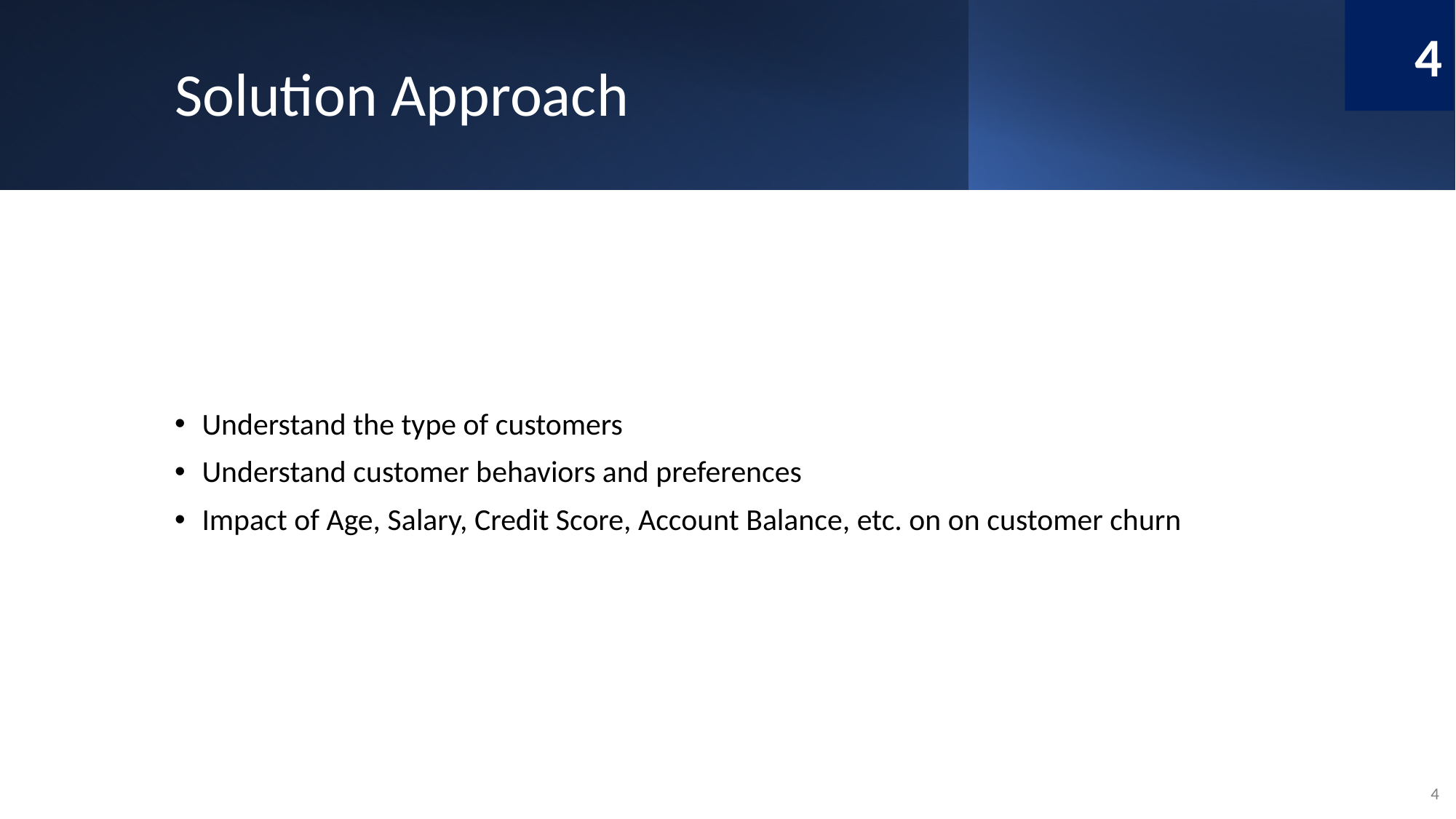

4

# Solution Approach
Understand the type of customers
Understand customer behaviors and preferences
Impact of Age, Salary, Credit Score, Account Balance, etc. on on customer churn

4